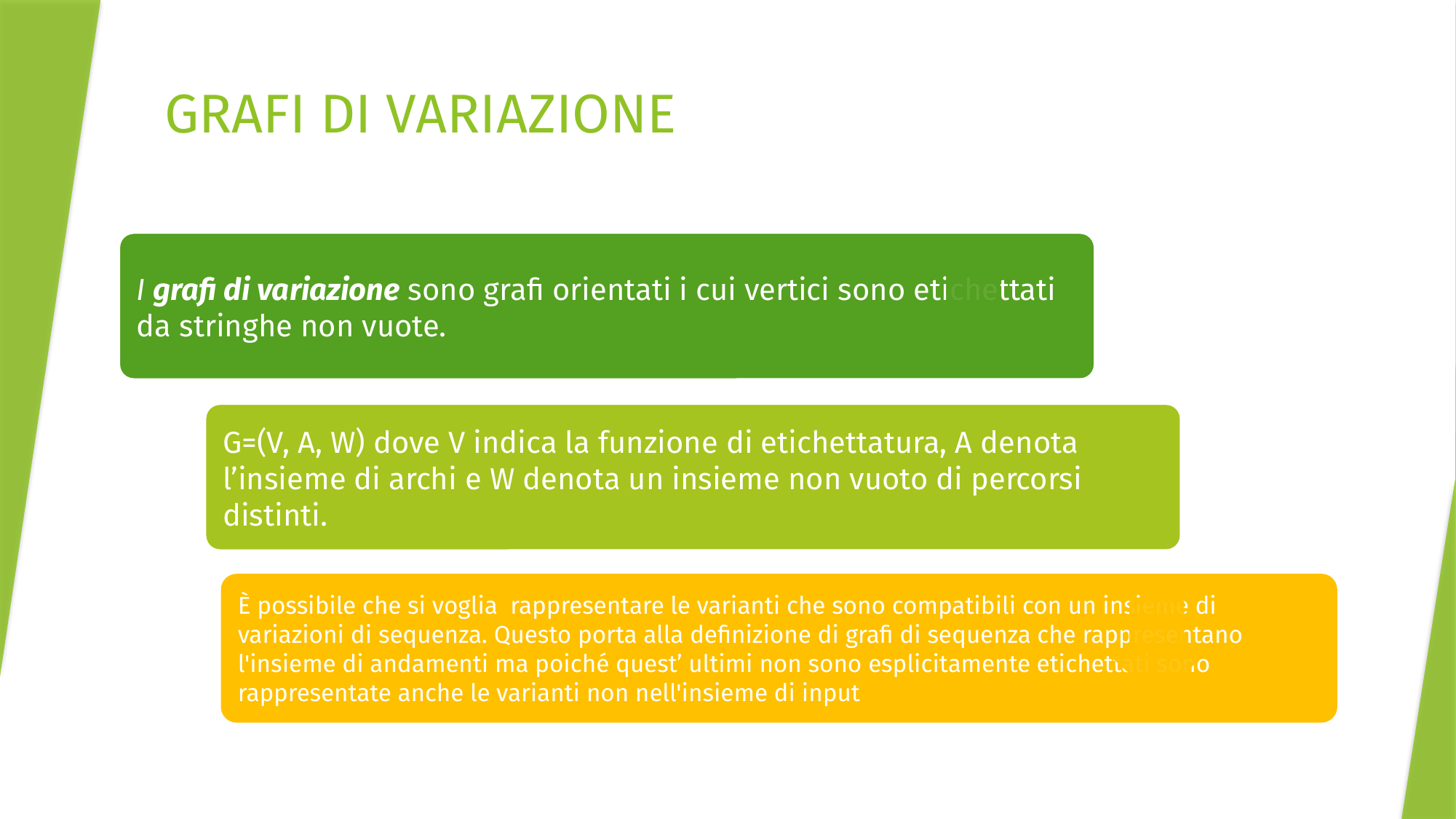

# GRAFI DI VARIAZIONE
I grafi di variazione sono grafi orientati i cui vertici sono etichettati da stringhe non vuote.
G=(V, A, W) dove V indica la funzione di etichettatura, A denota l’insieme di archi e W denota un insieme non vuoto di percorsi distinti.
È possibile che si voglia  rappresentare le varianti che sono compatibili con un insieme di variazioni di sequenza. Questo porta alla definizione di grafi di sequenza che rappresentano l'insieme di andamenti ma poiché quest’ ultimi non sono esplicitamente etichettati sono rappresentate anche le varianti non nell'insieme di input